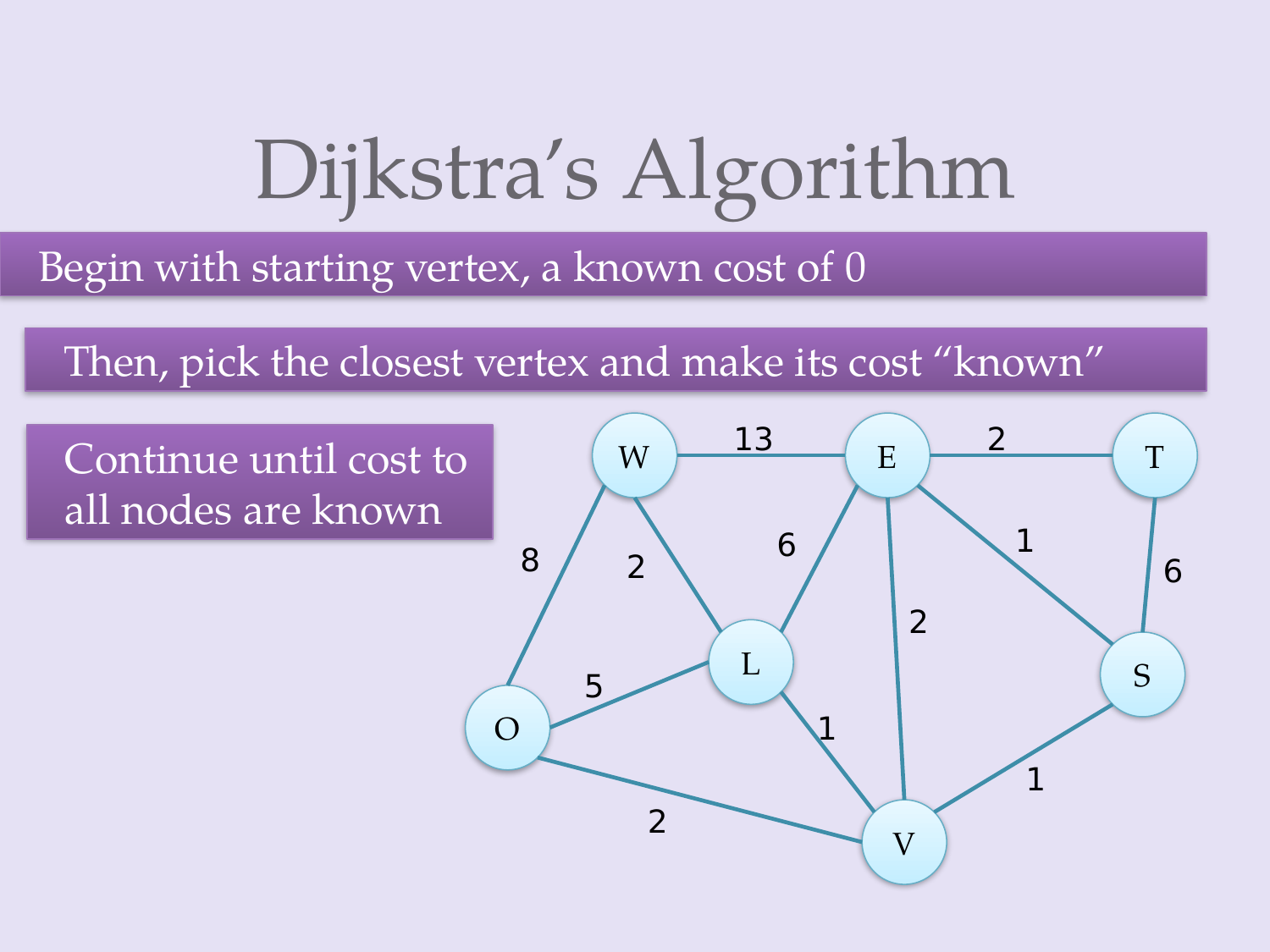

# Dijkstra’s Algorithm
Begin with starting vertex, a known cost of 0
Then, pick the closest vertex and make its cost “known”
W
13
E
2
T
1
6
8
2
6
2
L
S
5
O
1
1
2
V
Continue until cost to all nodes are known